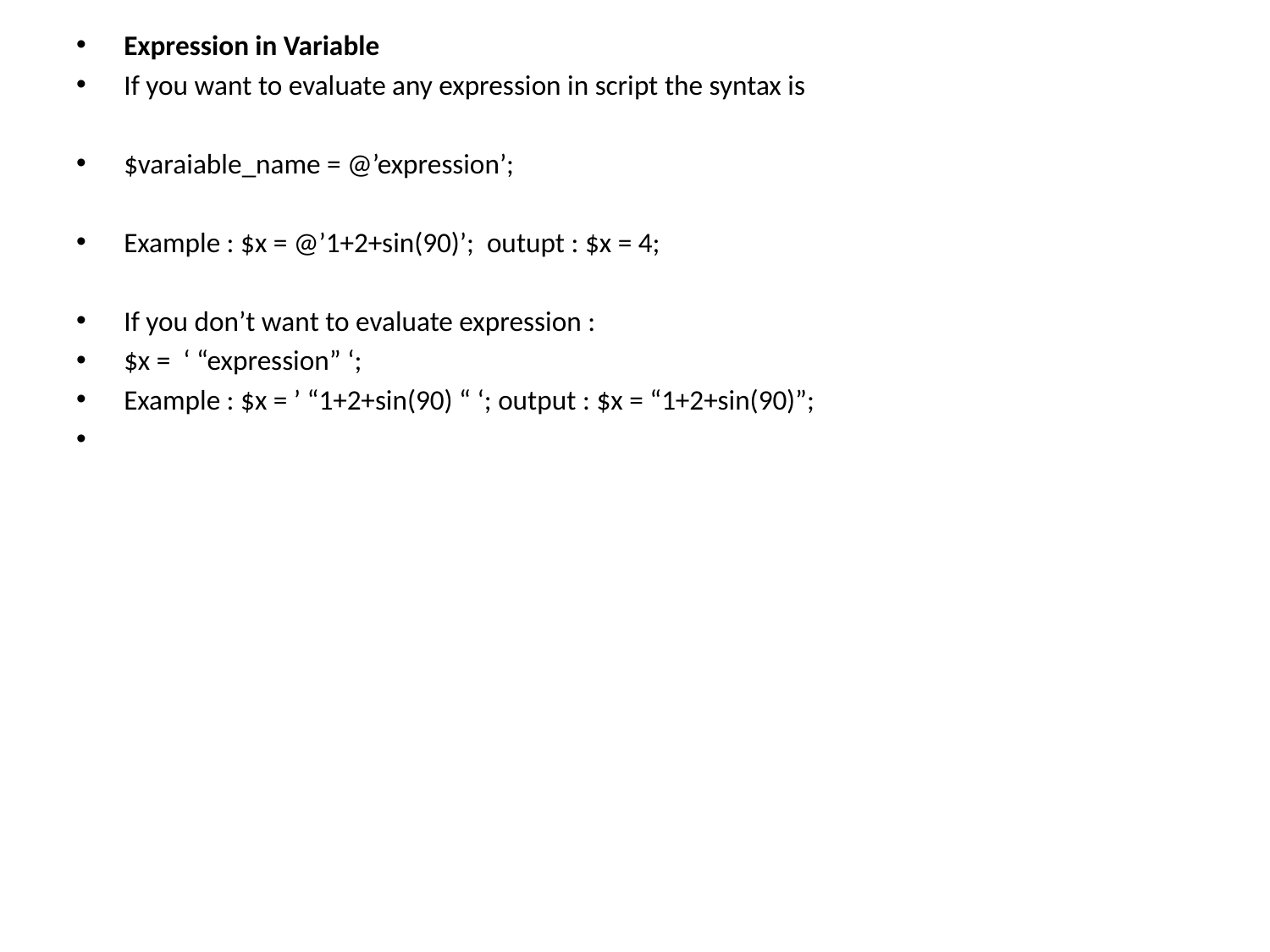

Expression in Variable
If you want to evaluate any expression in script the syntax is

$varaiable_name = @’expression’;

Example : $x = @’1+2+sin(90)’;  outupt : $x = 4;

If you don’t want to evaluate expression :
$x =  ‘ “expression” ‘;
Example : $x = ’ “1+2+sin(90) “ ‘; output : $x = “1+2+sin(90)”;